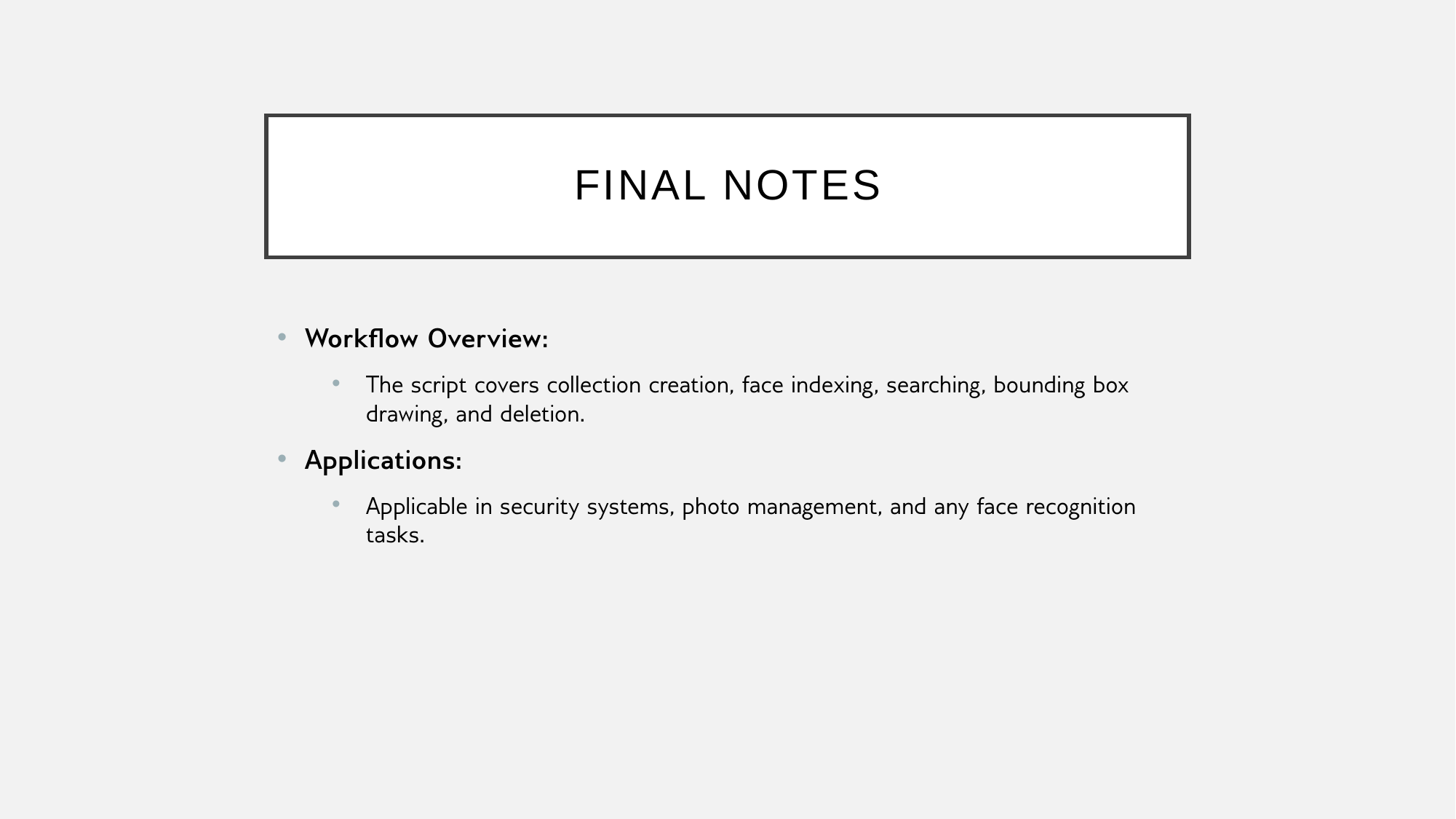

# Final Notes
Workflow Overview:
The script covers collection creation, face indexing, searching, bounding box drawing, and deletion.
Applications:
Applicable in security systems, photo management, and any face recognition tasks.